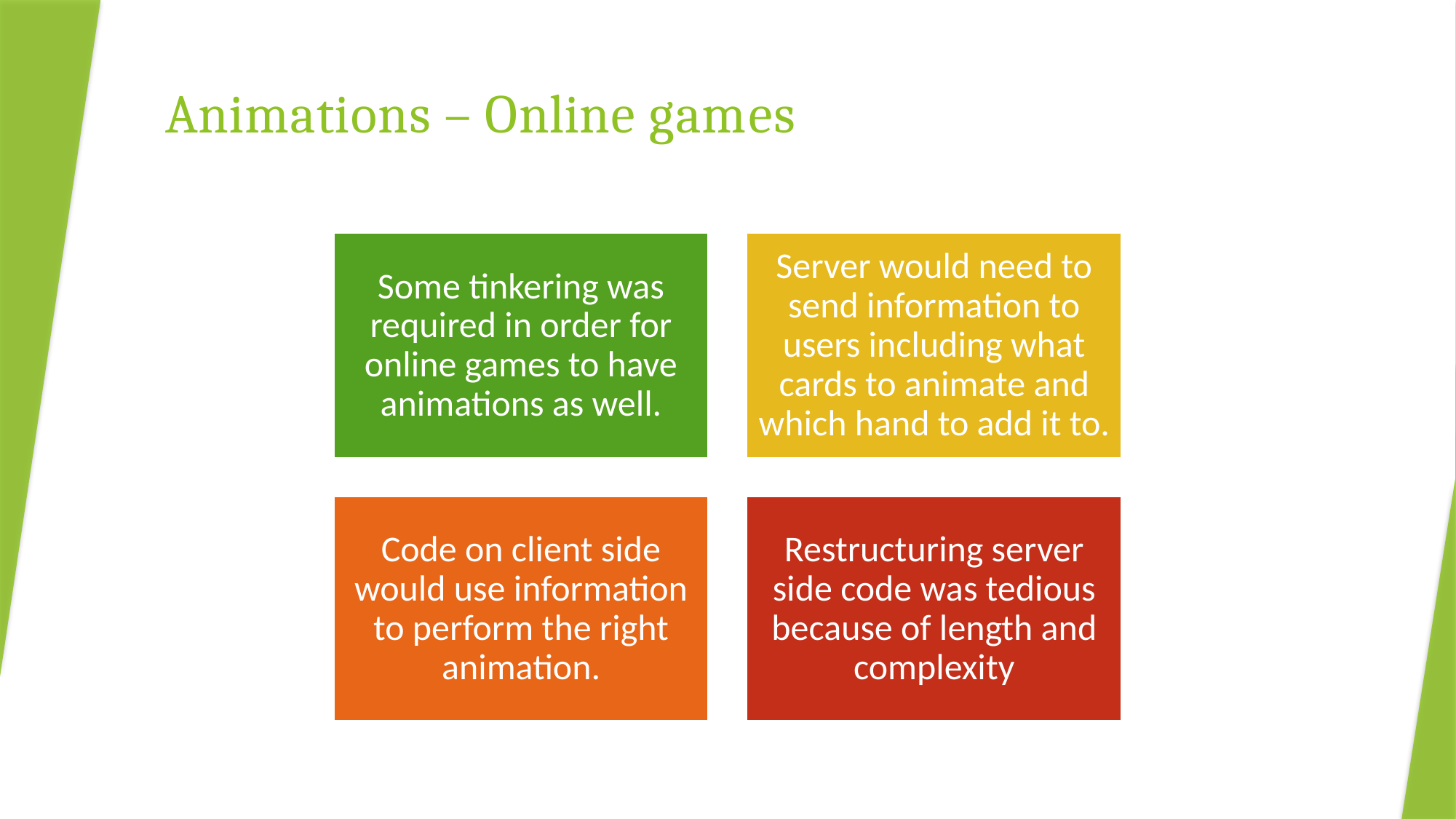

# Animations – Online games
Some tinkering was required in order for online games to have animations as well.
Server would need to send information to users including what cards to animate and which hand to add it to.
Code on client side would use information to perform the right animation.
Restructuring server side code was tedious because of length and complexity